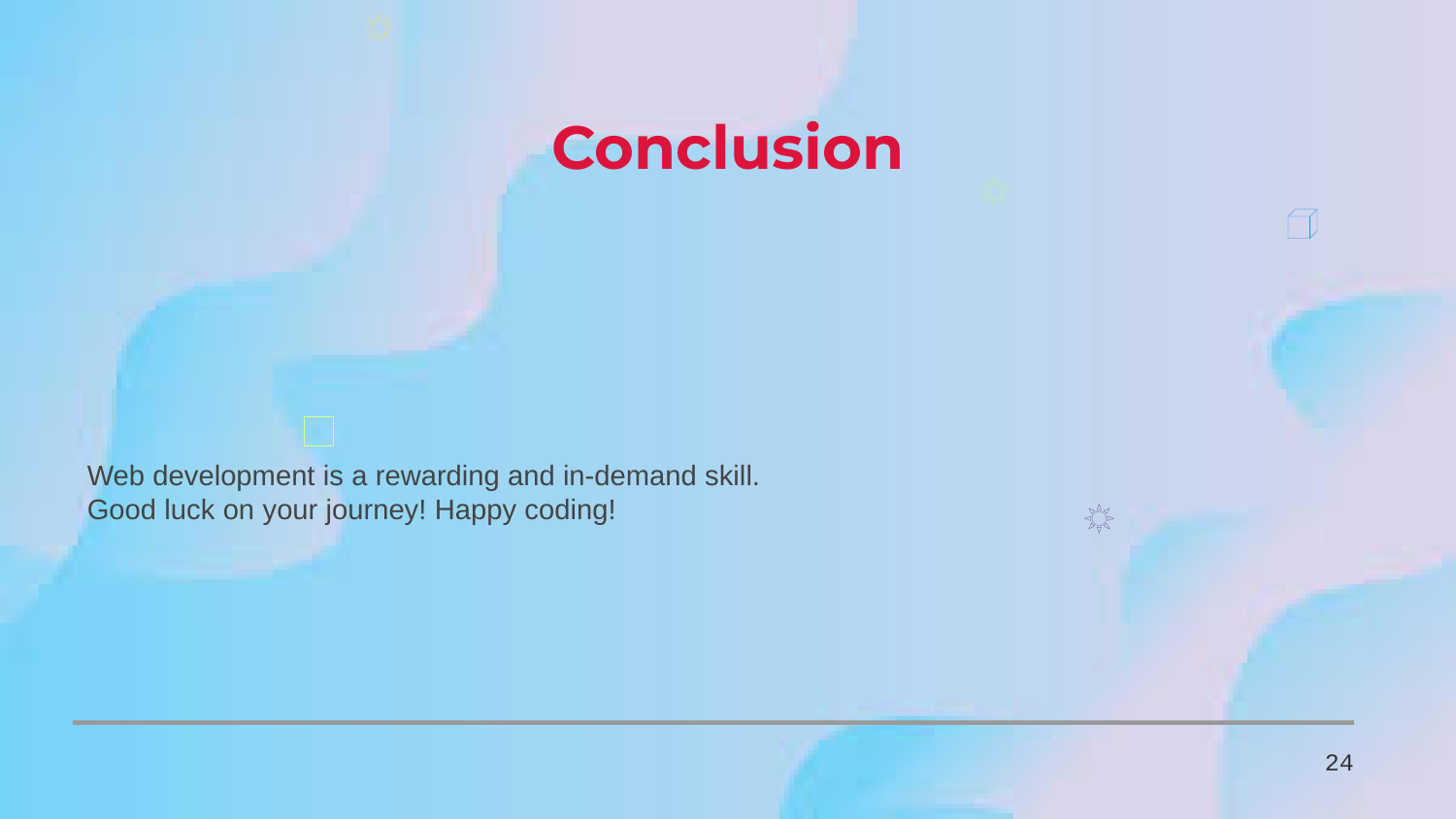

Conclusion

Web development is a rewarding and in-demand skill.
Good luck on your journey! Happy coding!

24